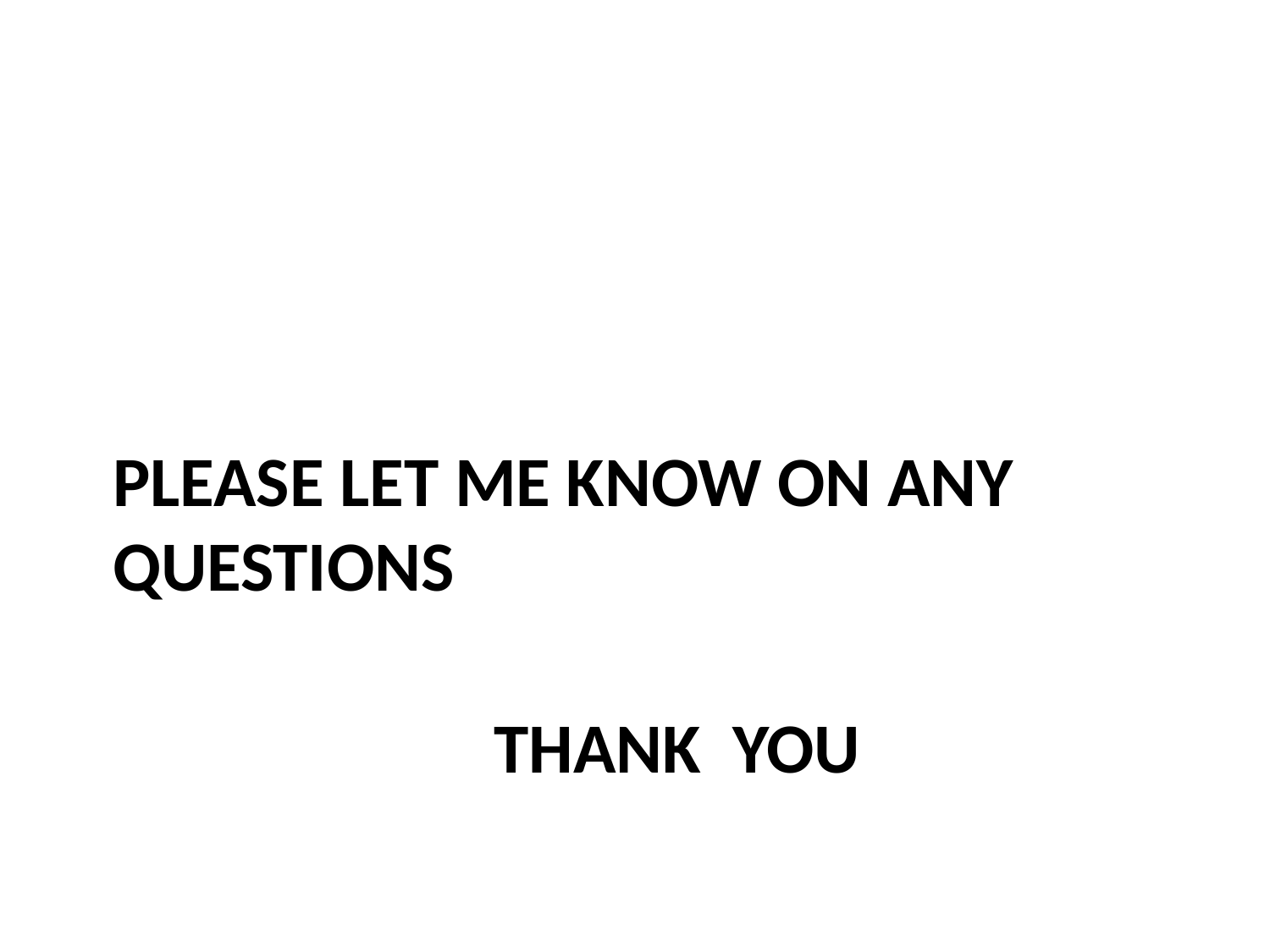

Please let me know on any questions
# Thank  you